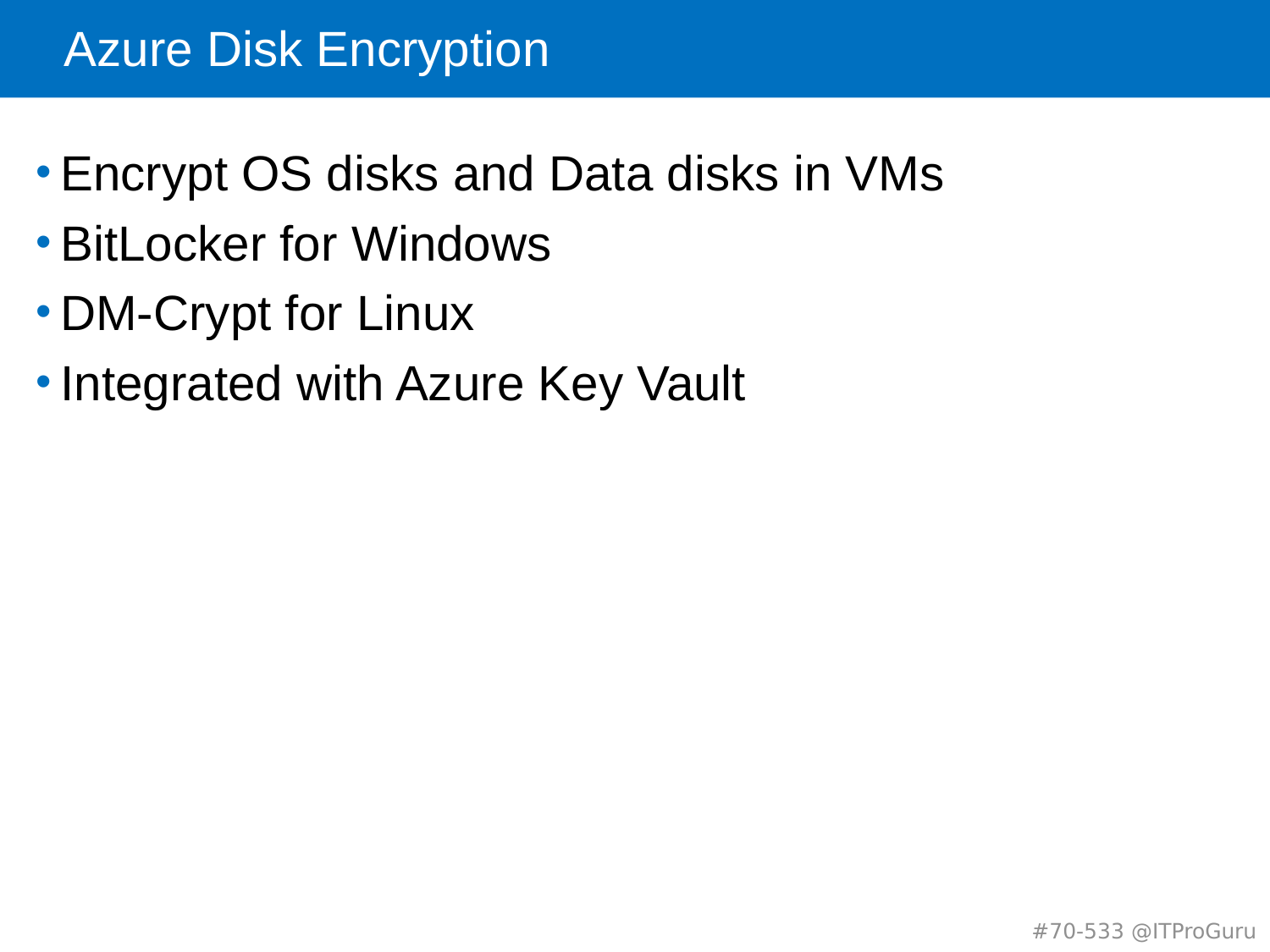

# Azure Disk Encryption
Encrypt OS disks and Data disks in VMs
BitLocker for Windows
DM-Crypt for Linux
Integrated with Azure Key Vault